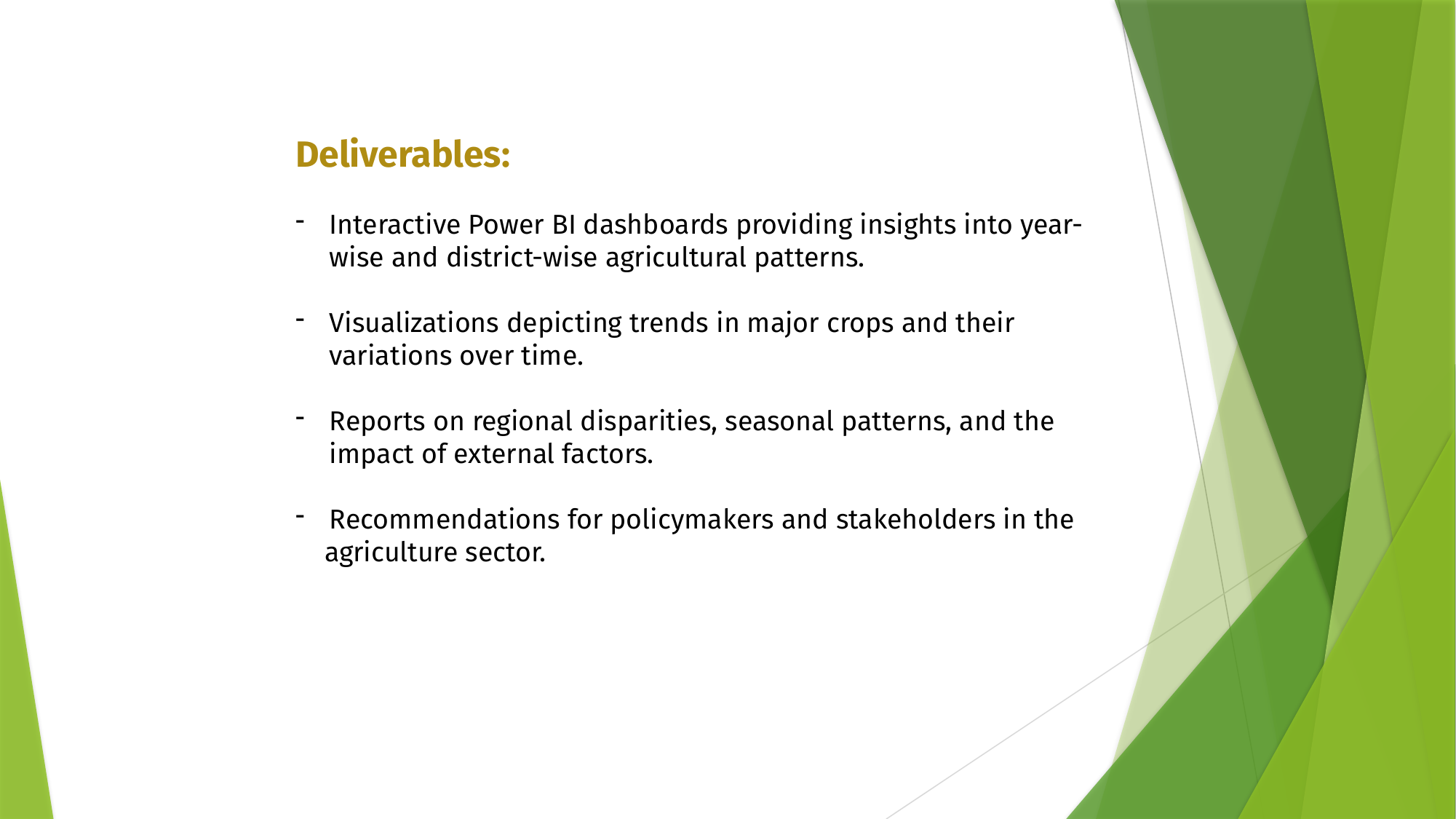

Deliverables:

Interactive Power BI dashboards providing insights into year-wise and district-wise agricultural patterns.

Visualizations depicting trends in major crops and their variations over time.

Reports on regional disparities, seasonal patterns, and the impact of external factors.

Recommendations for policymakers and stakeholders in the
    agriculture sector.